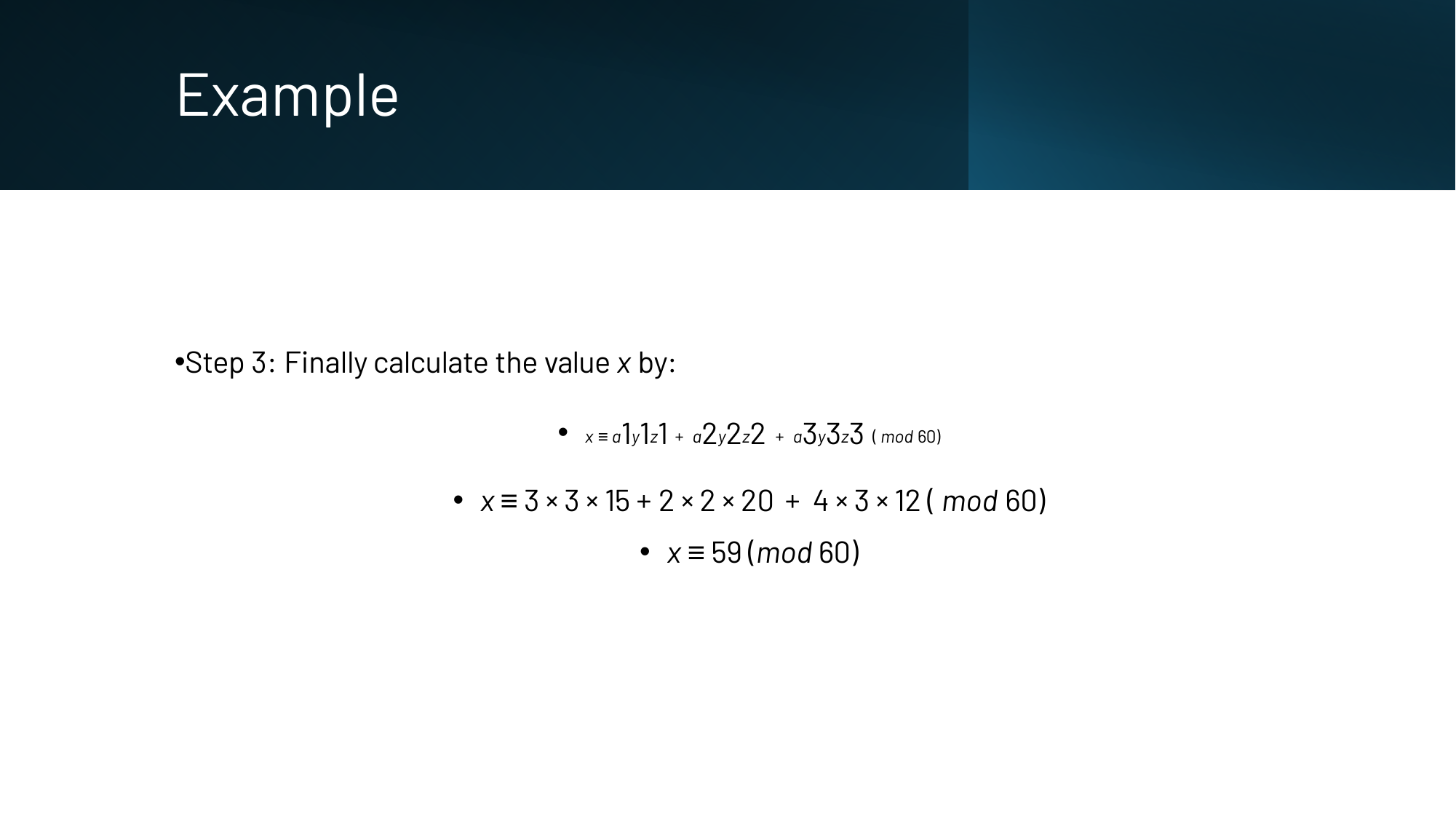

# Example
Step 3: Finally calculate the value x by:

x ≡ a1y1z1 + a2y2z2 + a3y3z3 ( mod 60)

x ≡ 3 × 3 × 15 + 2 × 2 × 20 + 4 × 3 × 12 ( mod 60)
x ≡ 59 (mod 60)